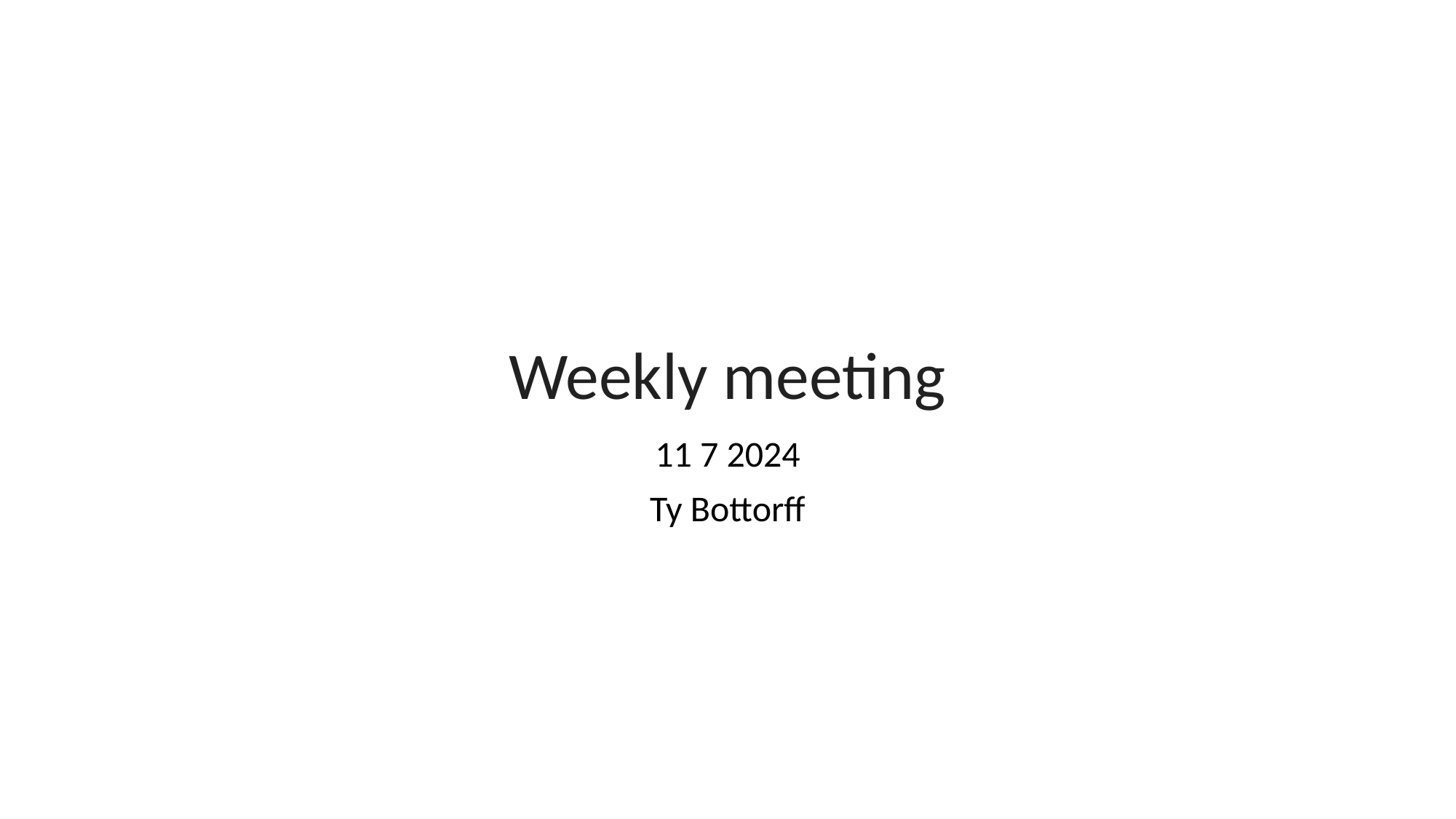

# Weekly meeting
11 7 2024
Ty Bottorff